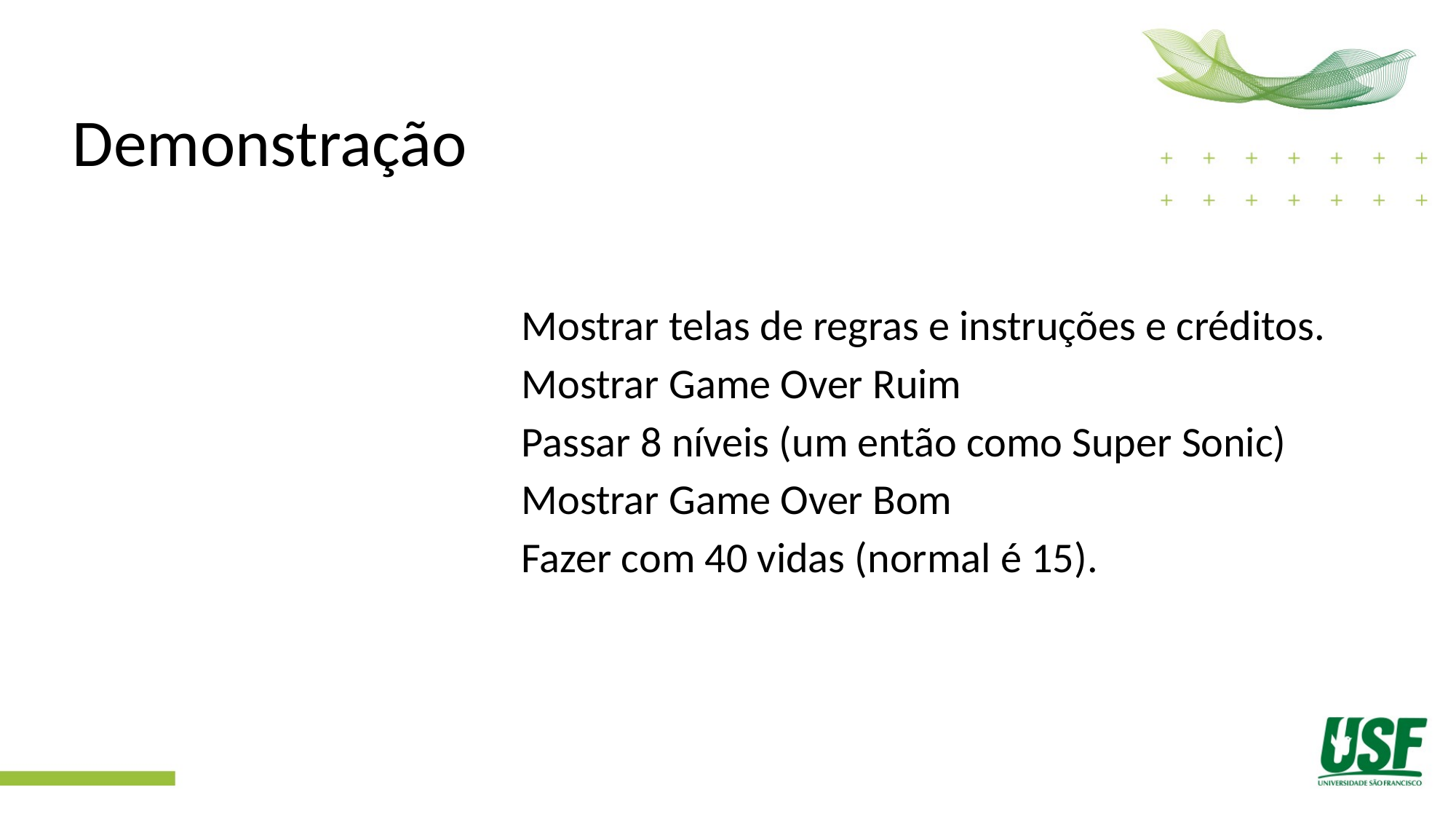

# Demonstração
Mostrar telas de regras e instruções e créditos.
Mostrar Game Over Ruim
Passar 8 níveis (um então como Super Sonic)
Mostrar Game Over Bom
Fazer com 40 vidas (normal é 15).